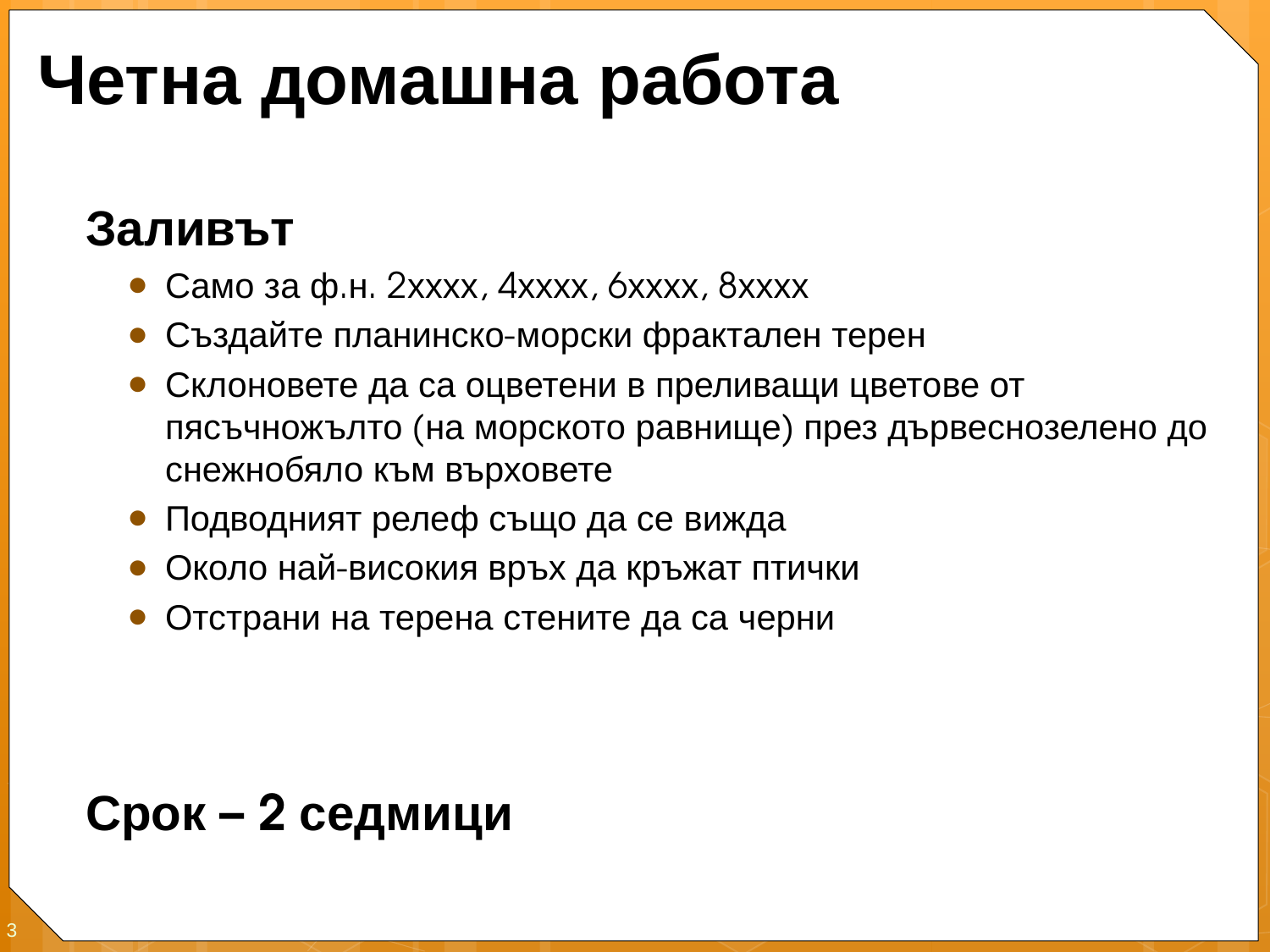

# Четна домашна работа
Заливът
Само за ф.н. 2хххх, 4хххх, 6хххх, 8хххх
Създайте планинско-морски фрактален терен
Склоновете да са оцветени в преливащи цветове от пясъчножълто (на морското равнище) през дървеснозелено до снежнобяло към върховете
Подводният релеф също да се вижда
Около най-високия връх да кръжат птички
Отстрани на терена стените да са черни

Срок – 2 седмици